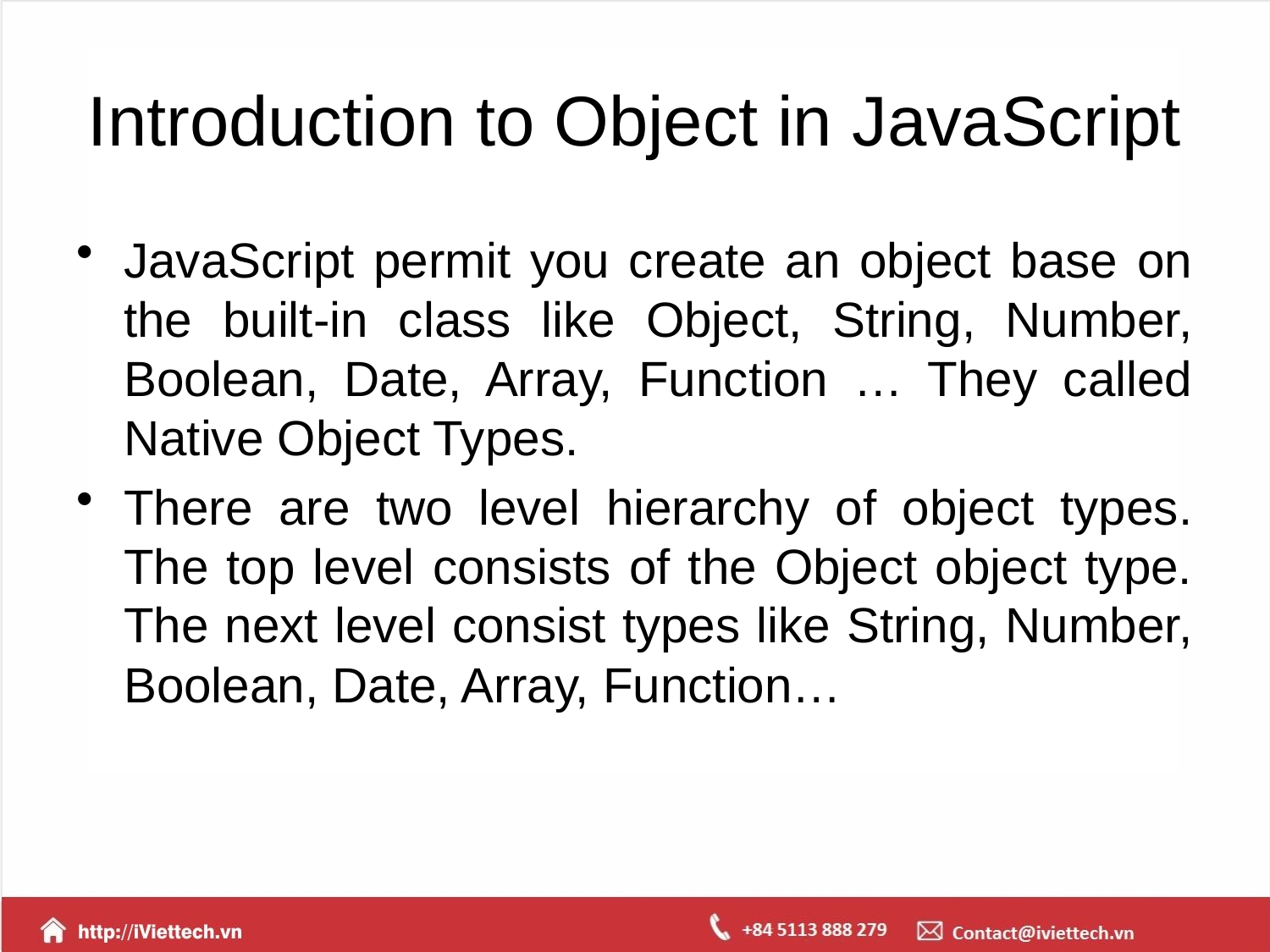

# Introduction to Object in JavaScript
JavaScript permit you create an object base on the built-in class like Object, String, Number, Boolean, Date, Array, Function … They called Native Object Types.
There are two level hierarchy of object types. The top level consists of the Object object type. The next level consist types like String, Number, Boolean, Date, Array, Function…